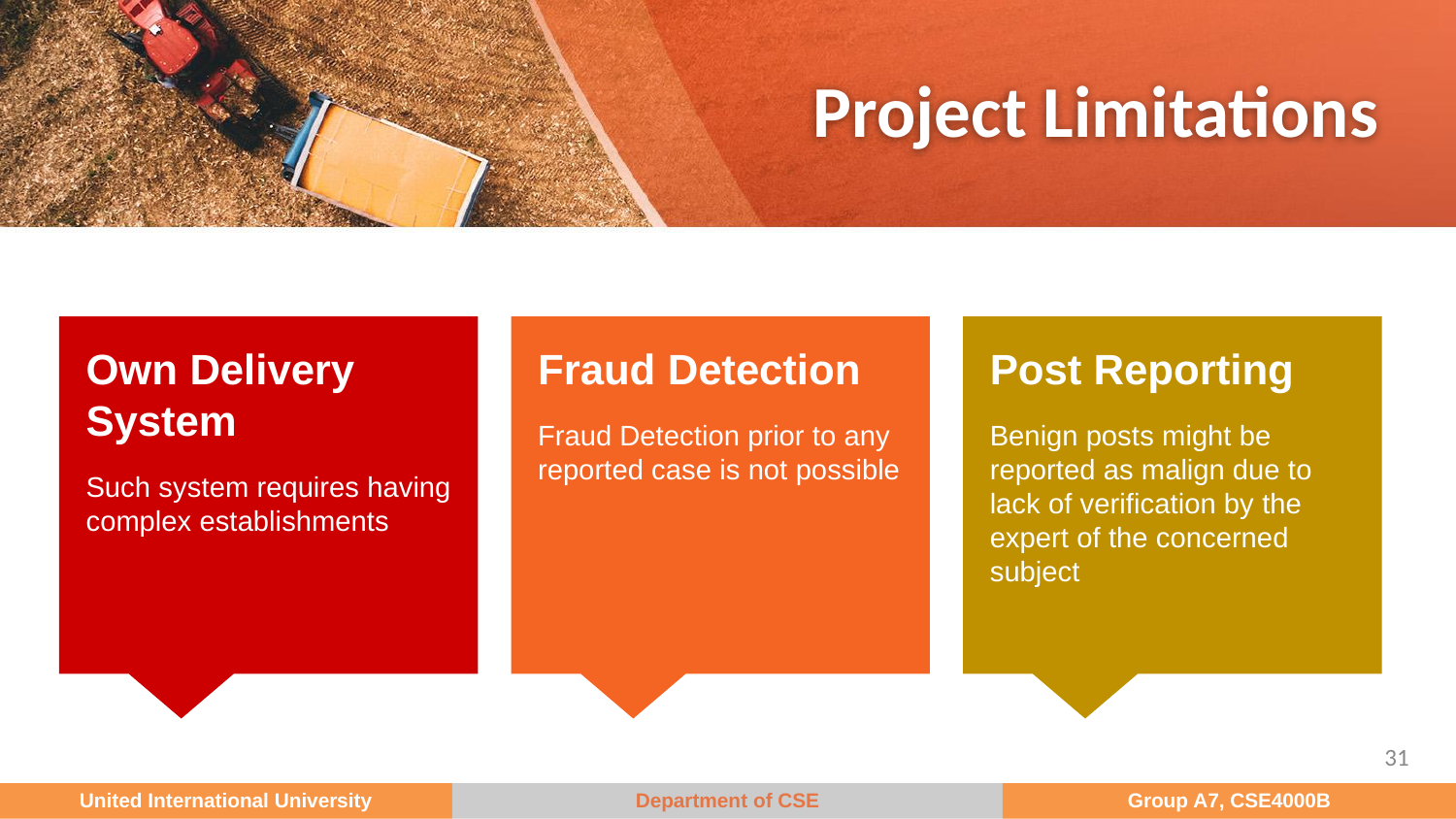

# Project Limitations

Own Delivery System
Such system requires having complex establishments
Fraud Detection
Fraud Detection prior to any reported case is not possible
Post Reporting
Benign posts might be reported as malign due to lack of verification by the expert of the concerned subject
31